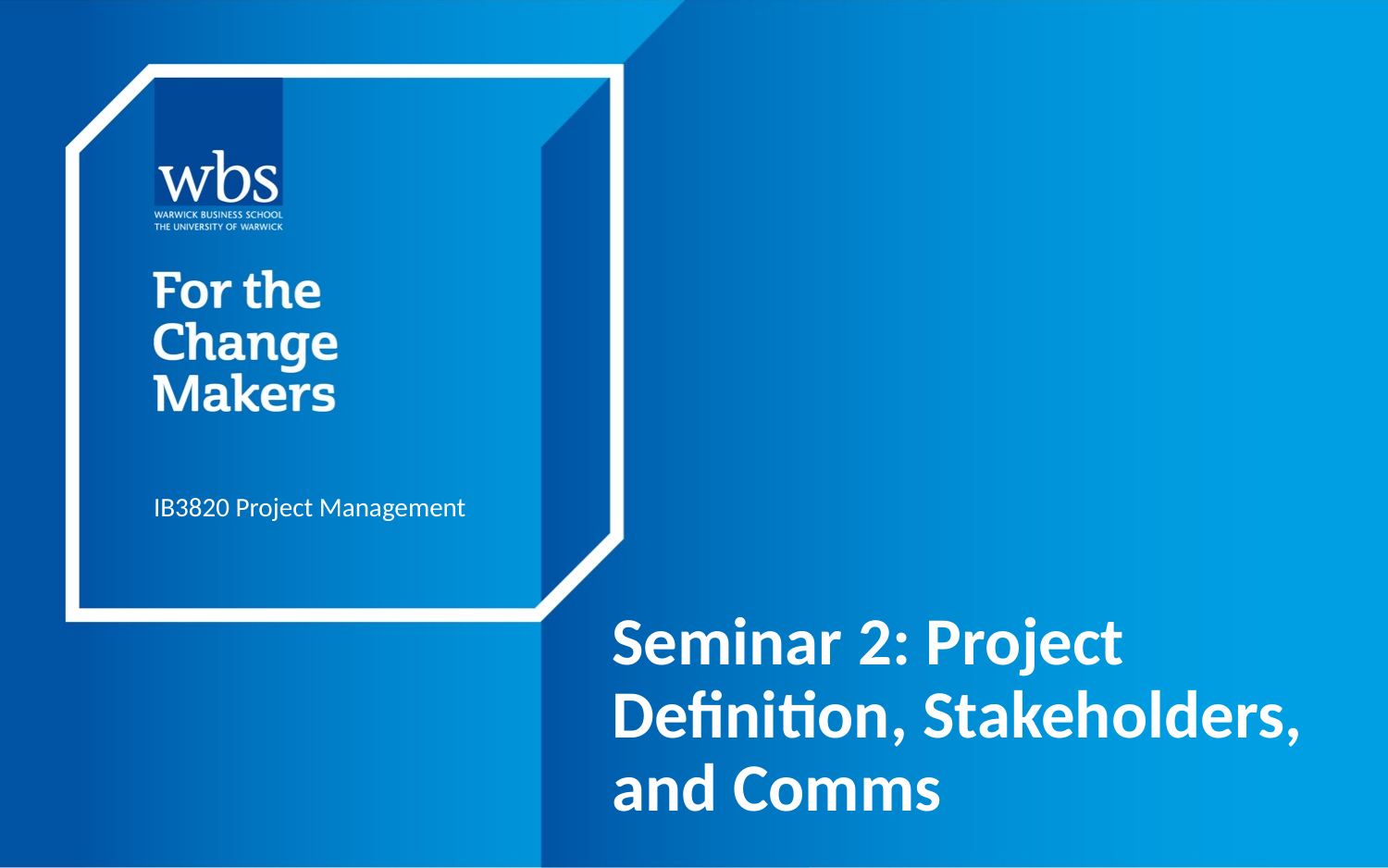

IB3820 Project Management
# Seminar 2: Project Definition, Stakeholders, and Comms